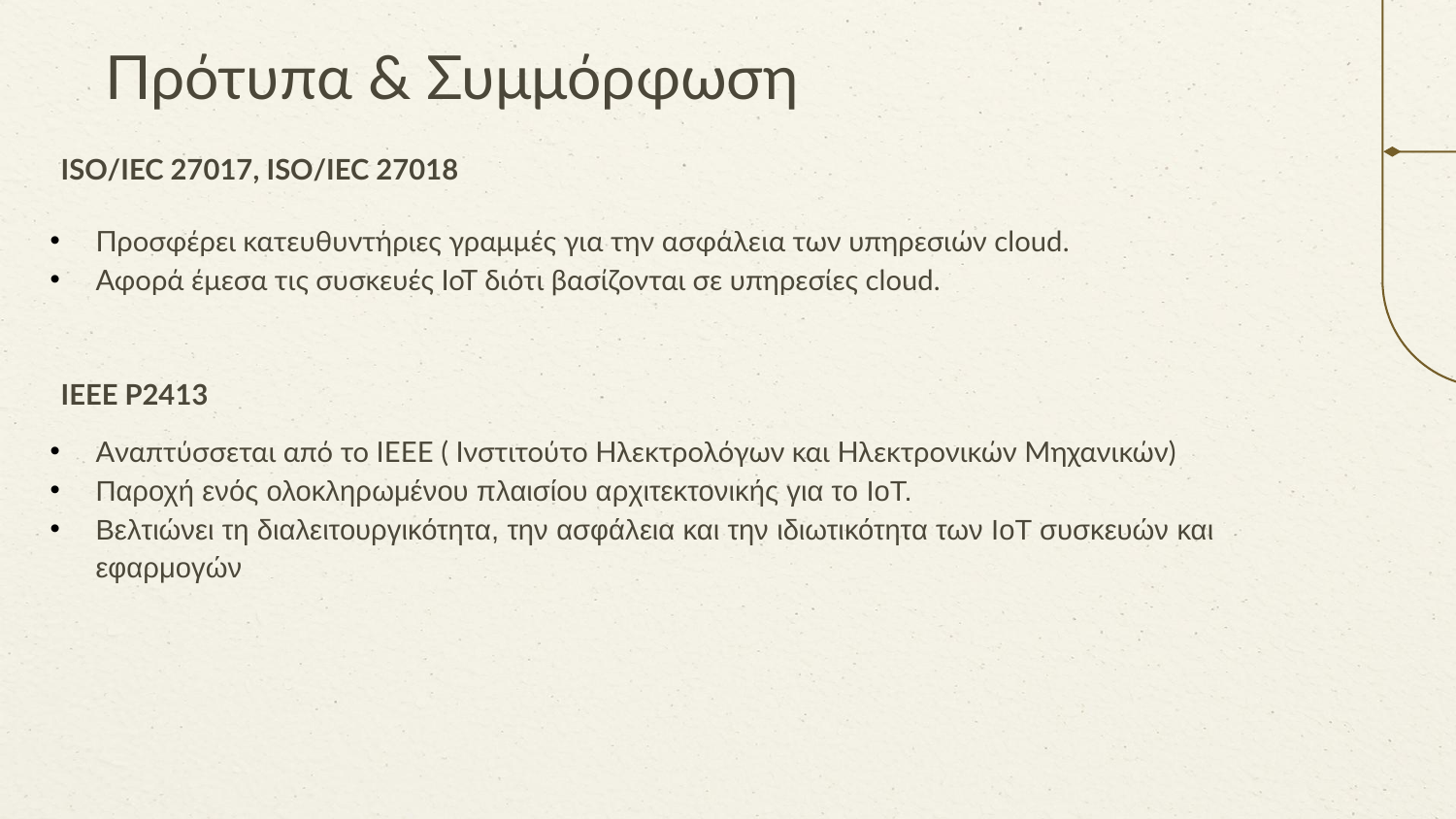

# Πρότυπα & Συμμόρφωση

ISO/IEC 27017, ISO/IEC 27018

Προσφέρει κατευθυντήριες γραμμές για την ασφάλεια των υπηρεσιών cloud.
Αφορά έμεσα τις συσκευές IoT διότι βασίζονται σε υπηρεσίες cloud.

IEEE P2413
Aναπτύσσεται από το IEEE ( Ινστιτούτο Ηλεκτρολόγων και Ηλεκτρονικών Mηχανικών)
Παροχή ενός ολοκληρωμένου πλαισίου αρχιτεκτονικής για το IoT.
Βελτιώνει τη διαλειτουργικότητα, την ασφάλεια και την ιδιωτικότητα των IoT συσκευών και εφαρμογών